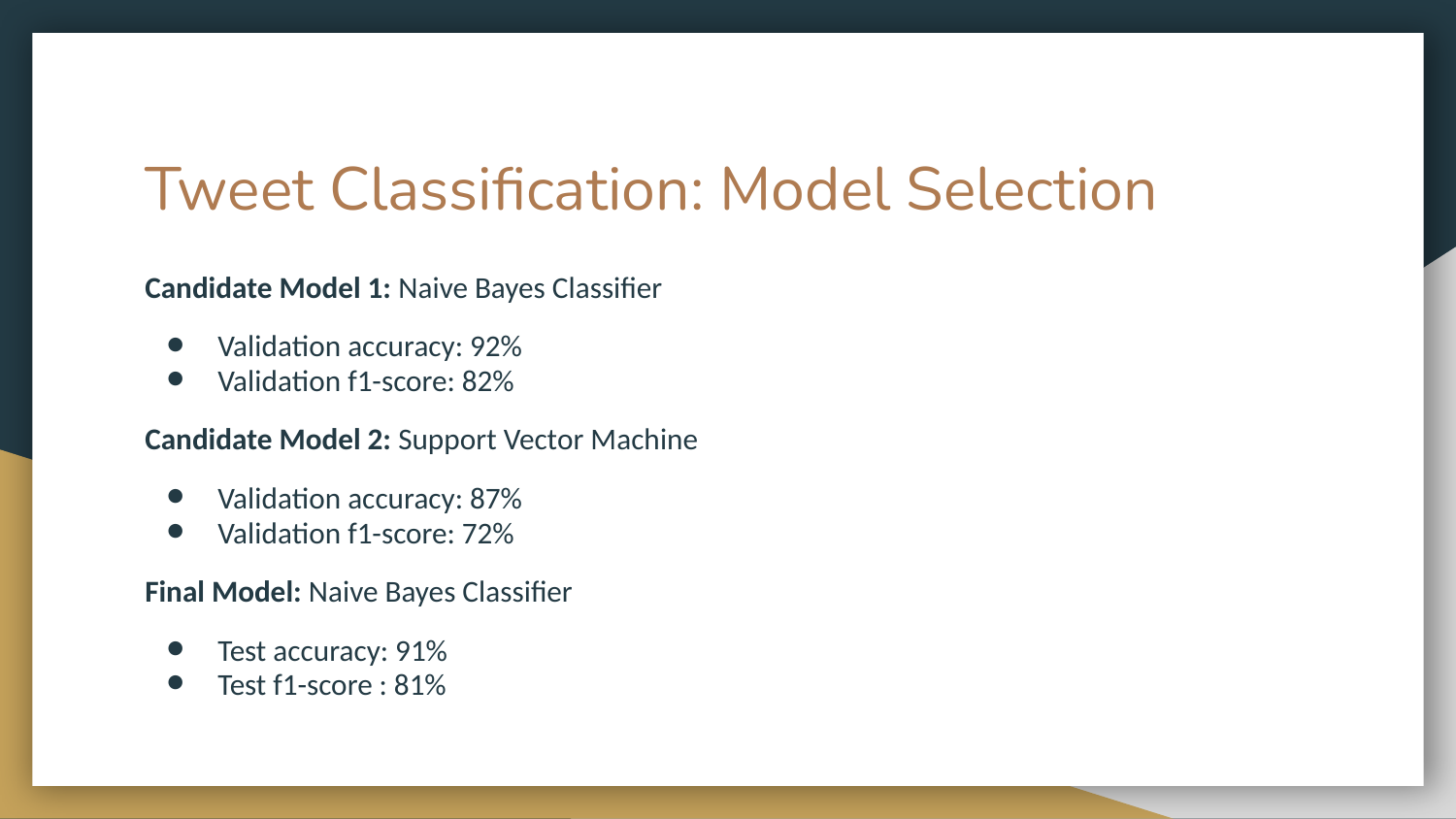

# Tweet Classification: Model Selection
Candidate Model 1: Naive Bayes Classifier
Validation accuracy: 92%
Validation f1-score: 82%
Candidate Model 2: Support Vector Machine
Validation accuracy: 87%
Validation f1-score: 72%
Final Model: Naive Bayes Classifier
Test accuracy: 91%
Test f1-score : 81%